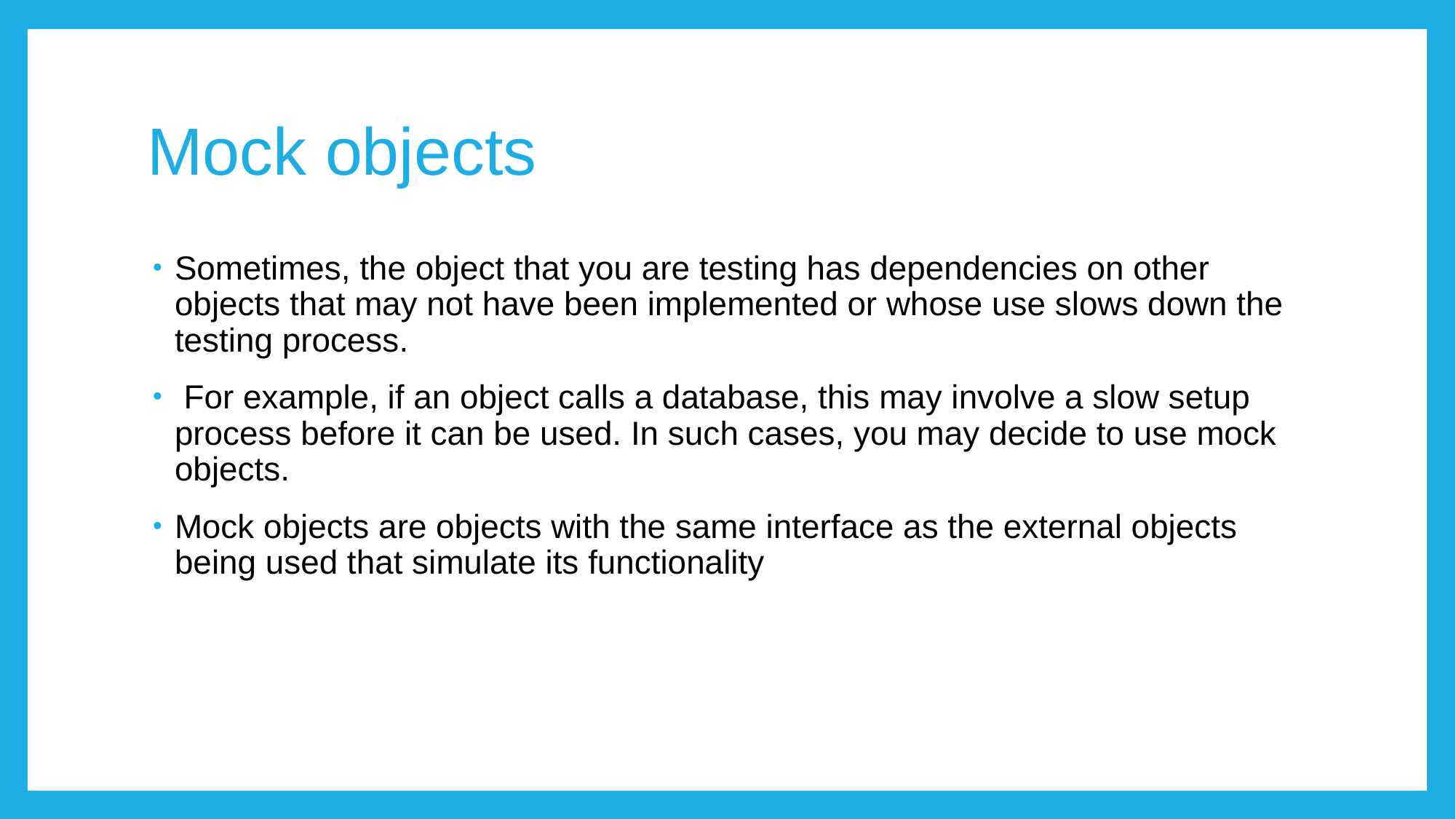

# Mock objects
Sometimes, the object that you are testing has dependencies on other objects that may not have been implemented or whose use slows down the testing process.
 For example, if an object calls a database, this may involve a slow setup process before it can be used. In such cases, you may decide to use mock objects.
Mock objects are objects with the same interface as the external objects being used that simulate its functionality